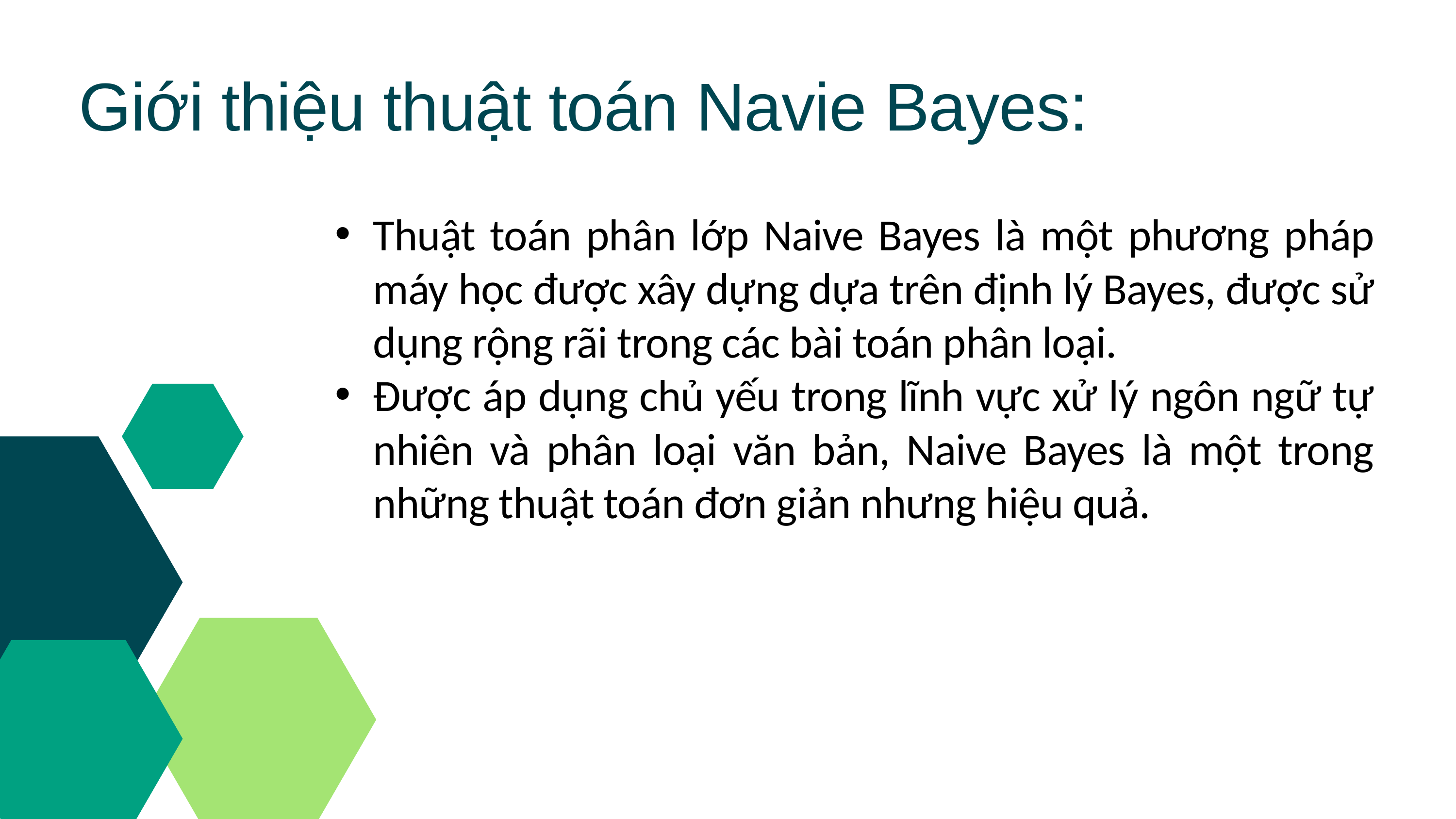

Giới thiệu thuật toán Navie Bayes:
Thuật toán phân lớp Naive Bayes là một phương pháp máy học được xây dựng dựa trên định lý Bayes, được sử dụng rộng rãi trong các bài toán phân loại.
Được áp dụng chủ yếu trong lĩnh vực xử lý ngôn ngữ tự nhiên và phân loại văn bản, Naive Bayes là một trong những thuật toán đơn giản nhưng hiệu quả.